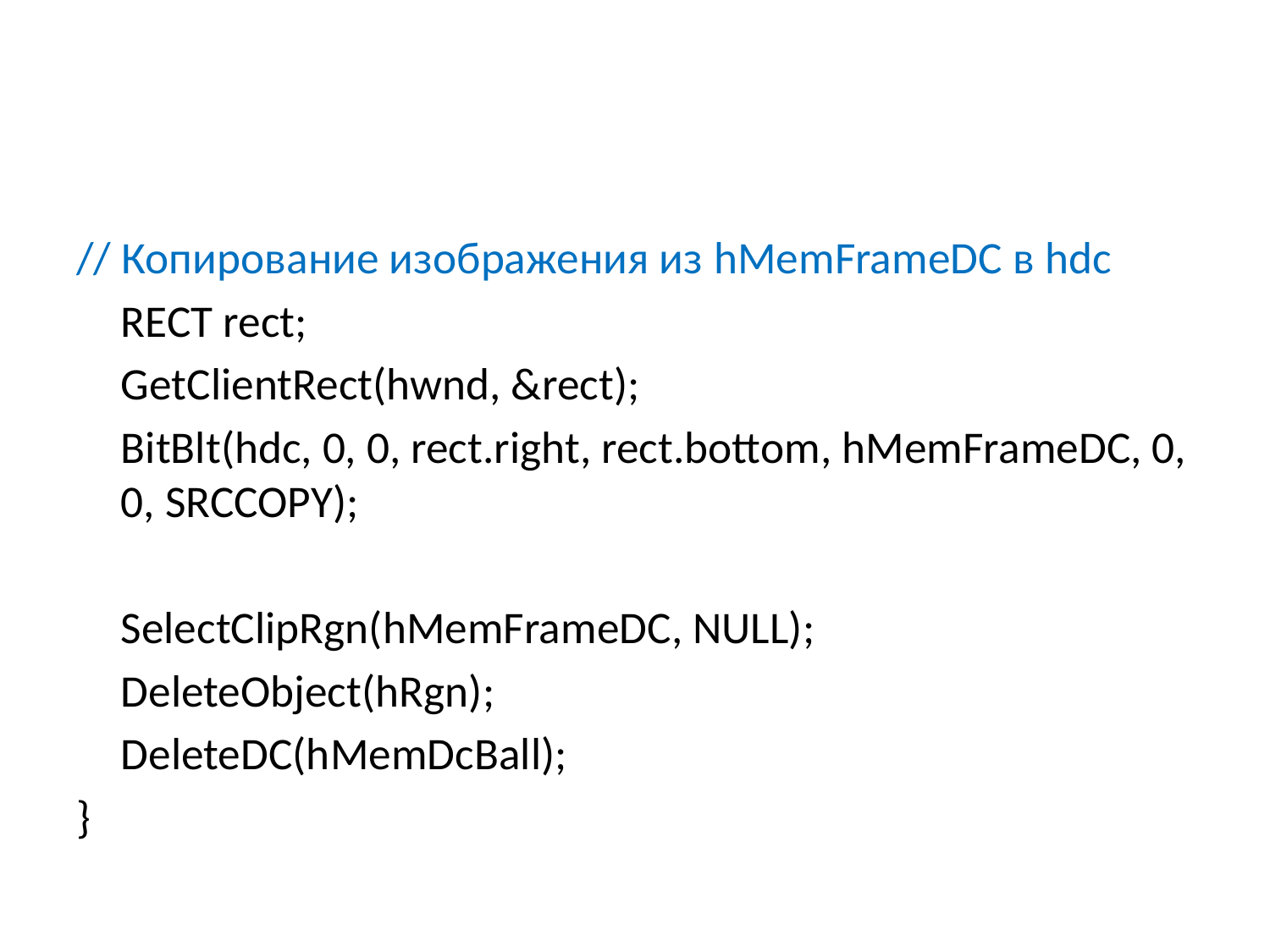

#
// Копирование изображения из hMemFrameDC в hdc
	RECT rect;
	GetClientRect(hwnd, &rect);
	BitBlt(hdc, 0, 0, rect.right, rect.bottom, hMemFrameDC, 0, 0, SRCCOPY);

	SelectClipRgn(hMemFrameDC, NULL);
	DeleteObject(hRgn);
	DeleteDC(hMemDcBall);
}